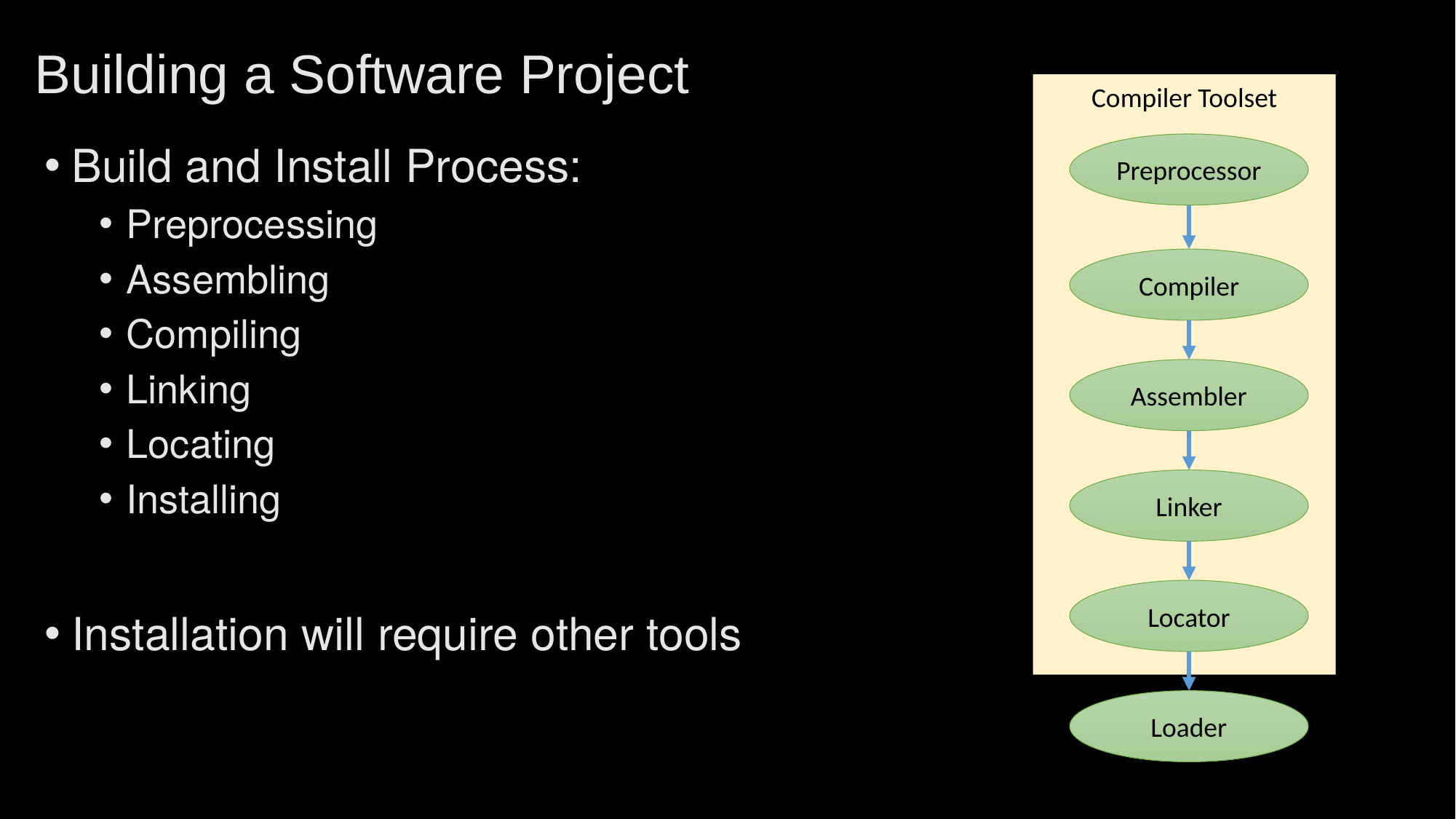

# Building a Software Project
Compiler Toolset
Build and Install Process:
Preprocessing
Assembling
Compiling
Linking
Locating
Installing

Installation will require other tools

Preprocessor
Compiler
Assembler
Linker
Locator
Loader